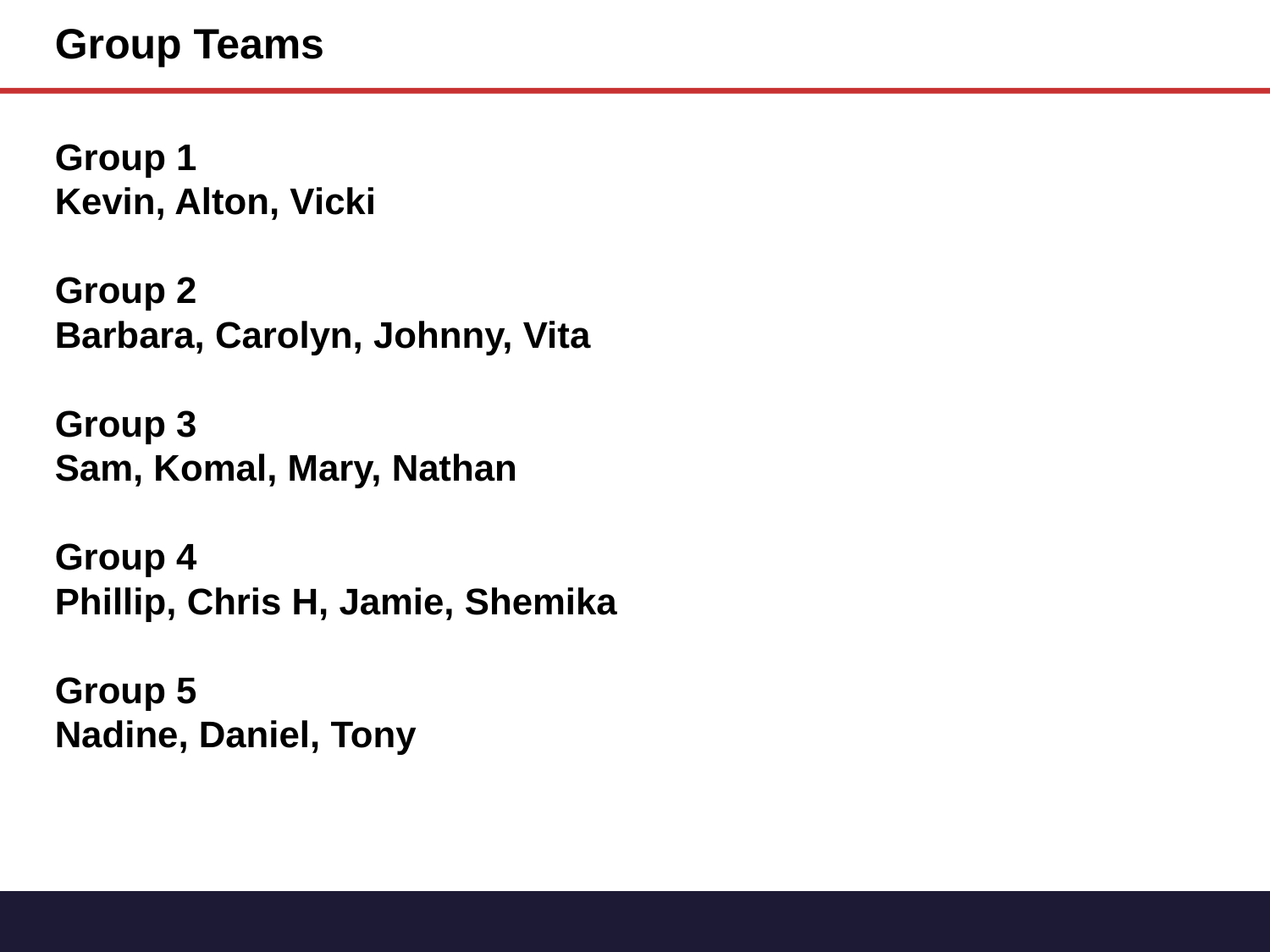

Group Teams
Group 1
Kevin, Alton, Vicki

Group 2
Barbara, Carolyn, Johnny, Vita

Group 3
Sam, Komal, Mary, Nathan

Group 4
Phillip, Chris H, Jamie, Shemika

Group 5
Nadine, Daniel, Tony